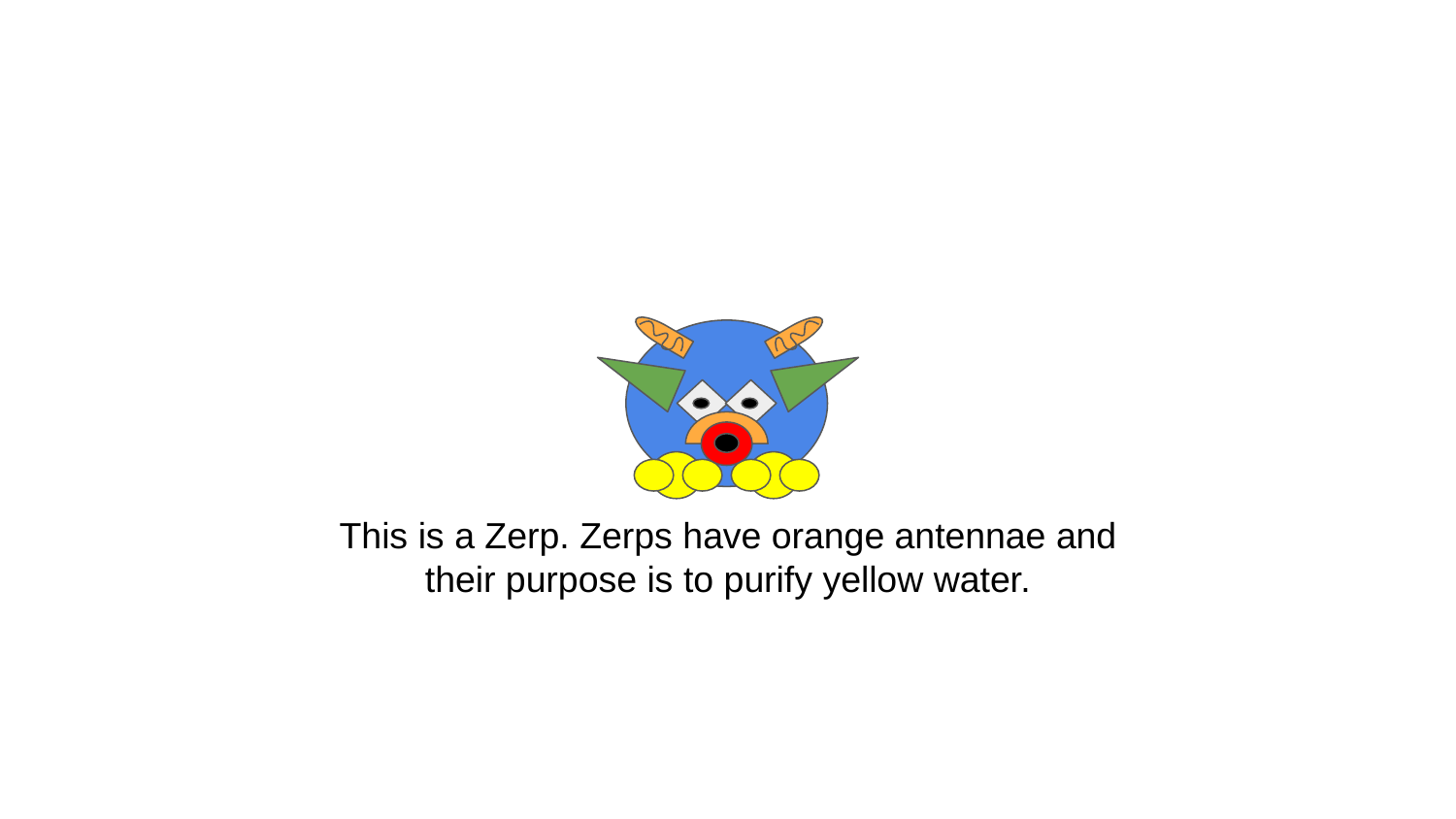

This is a Zerp. Zerps have orange antennae and their purpose is to purify yellow water.